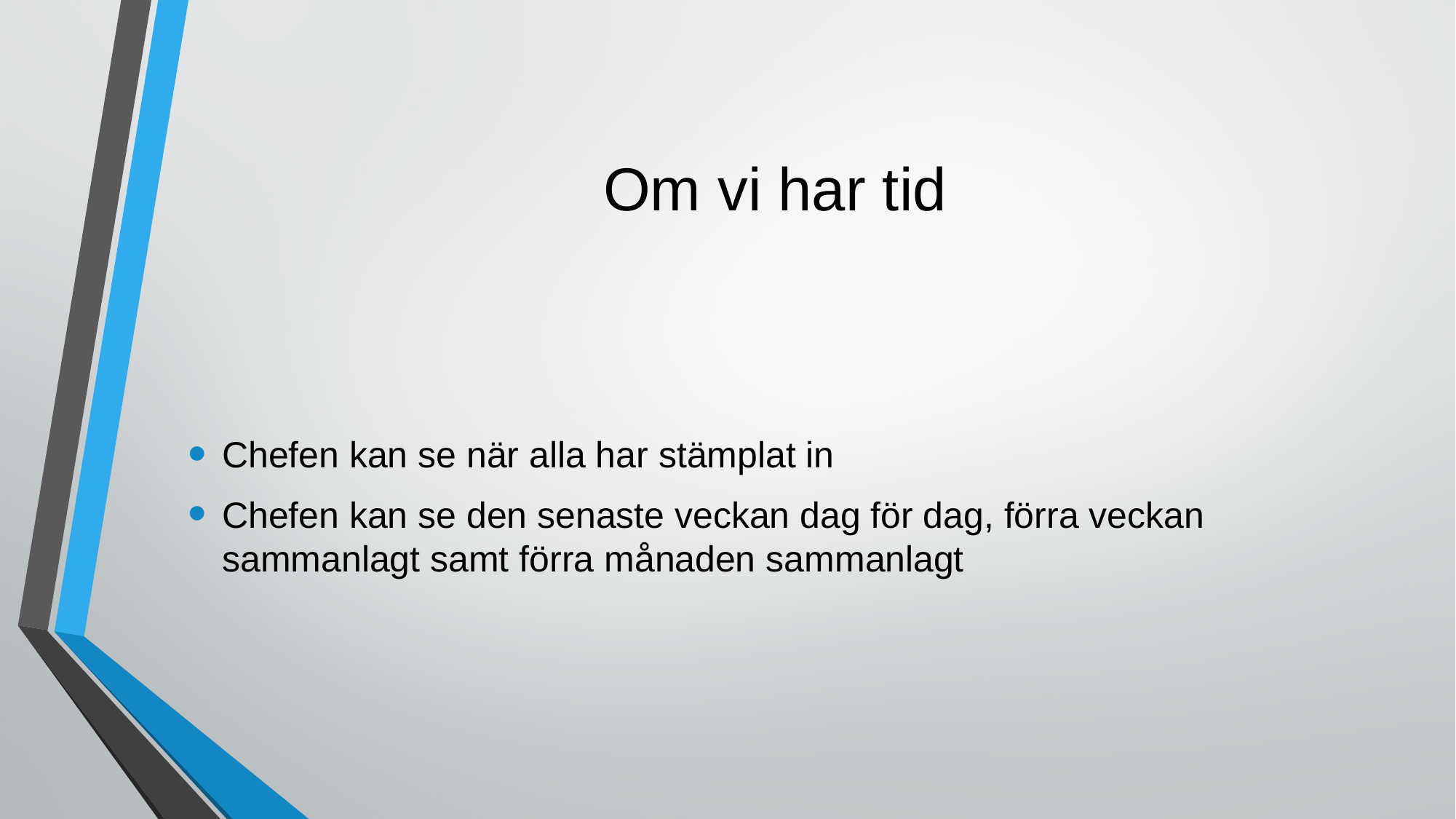

# Om vi har tid
Chefen kan se när alla har stämplat in
Chefen kan se den senaste veckan dag för dag, förra veckan sammanlagt samt förra månaden sammanlagt